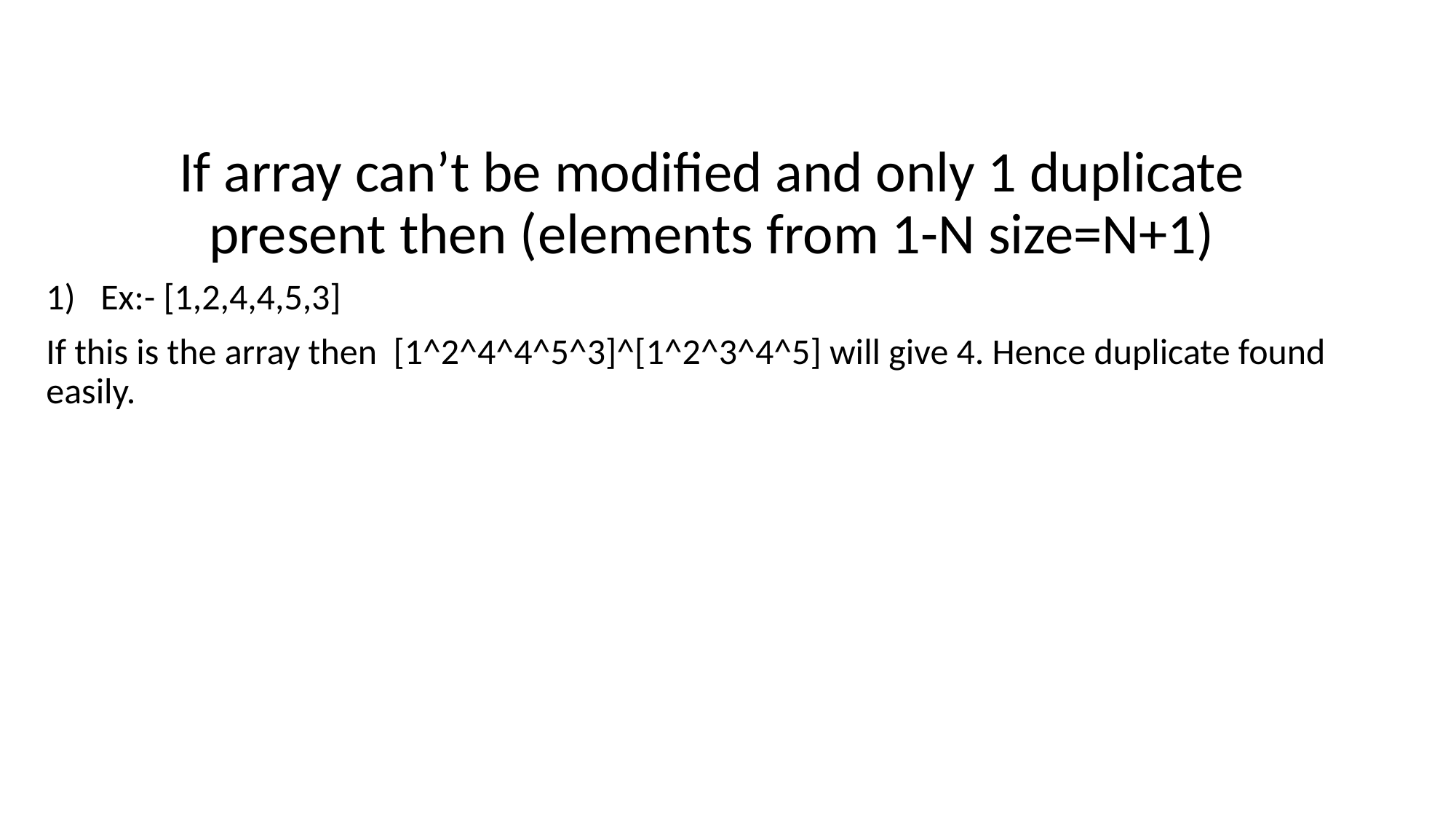

# If array can’t be modified and only 1 duplicate present then (elements from 1-N size=N+1)
Ex:- [1,2,4,4,5,3]
If this is the array then  [1^2^4^4^5^3]^[1^2^3^4^5] will give 4. Hence duplicate found easily.